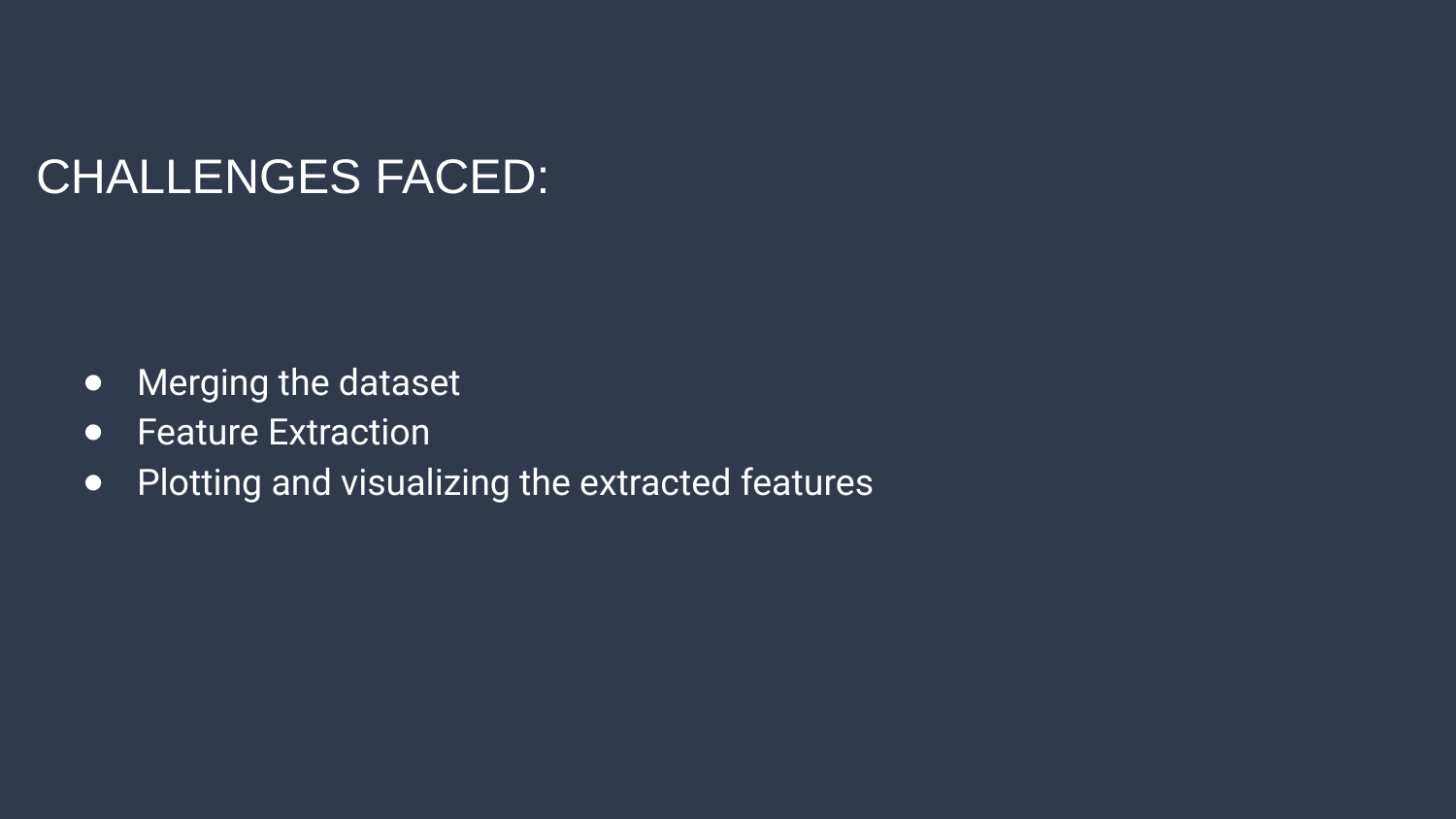

# CHALLENGES FACED:
Merging the dataset
Feature Extraction
Plotting and visualizing the extracted features